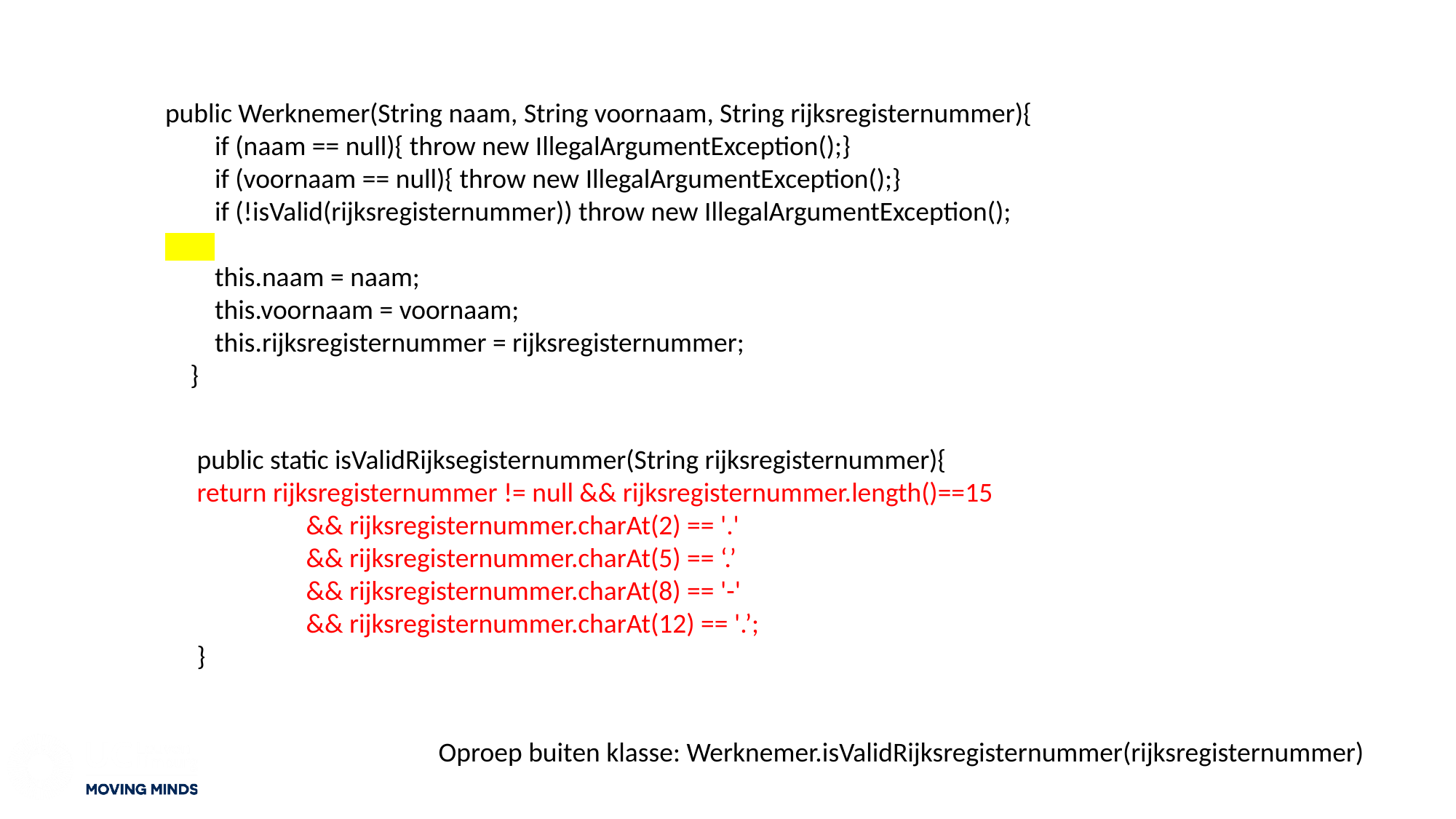

public Werknemer(String naam, String voornaam, String rijksregisternummer){
        if (naam == null){ throw new IllegalArgumentException();}
        if (voornaam == null){ throw new IllegalArgumentException();}
        if (!isValid(rijksregisternummer)) throw new IllegalArgumentException();

        this.naam = naam;
        this.voornaam = voornaam;
        this.rijksregisternummer = rijksregisternummer;
    }
public static isValidRijksegisternummer(String rijksregisternummer){
return rijksregisternummer != null && rijksregisternummer.length()==15
	&& rijksregisternummer.charAt(2) == '.'
        	&& rijksregisternummer.charAt(5) == ‘.’
	&& rijksregisternummer.charAt(8) == '-'
        	&& rijksregisternummer.charAt(12) == '.’;
}

Oproep buiten klasse: Werknemer.isValidRijksregisternummer(rijksregisternummer)